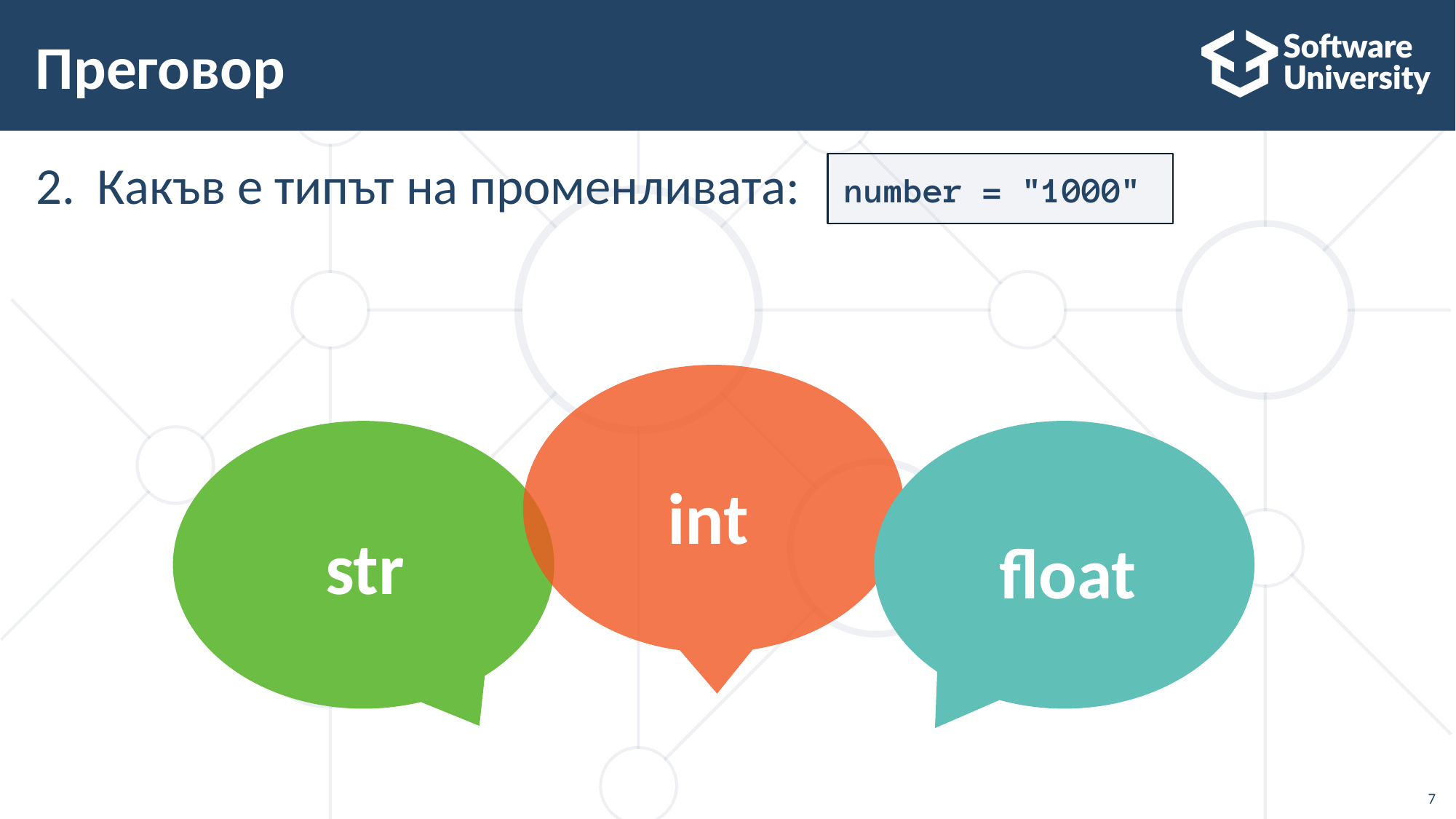

# Преговор
Какъв е типът на променливата:

number = "1000"

int

str
float
7